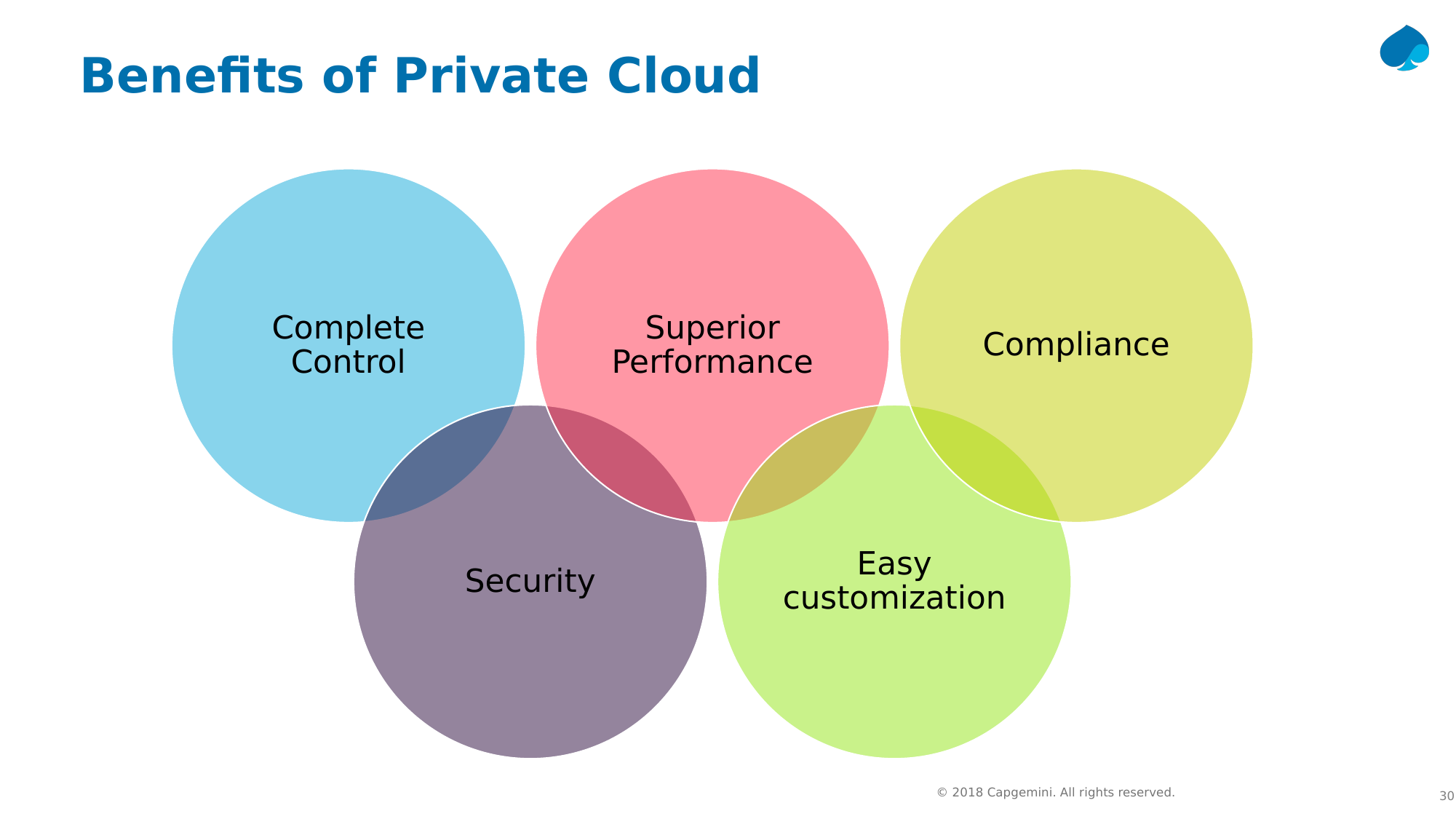

Benefits of Private Cloud
Complete Control
Security
Superior Performance
Easy customization
Compliance